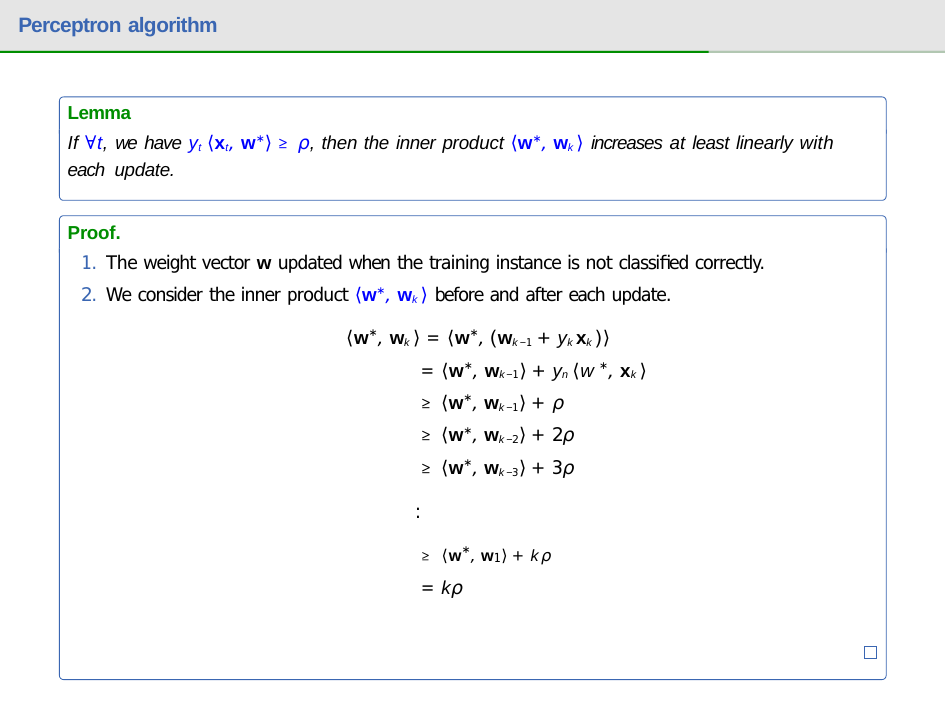

Perceptron algorithm

Lemma
If ∀t, we have yt ⟨xt, w∗⟩ ≥ ρ, then the inner product ⟨w∗, wk ⟩ increases at least linearly with each  update.

Proof.
The weight vector w updated when the training instance is not classified correctly.
We consider the inner product ⟨w∗, wk ⟩ before and after each update.
⟨w∗, wk ⟩ = ⟨w∗, (wk−1 + yk xk )⟩
= ⟨w∗, wk−1⟩ + yn ⟨w ∗, xk ⟩
≥ ⟨w∗, wk−1⟩ + ρ
≥ ⟨w∗, wk−2⟩ + 2ρ
≥ ⟨w∗, wk−3⟩ + 3ρ

.
.
≥ ⟨w∗, w1⟩ + kρ
= kρ